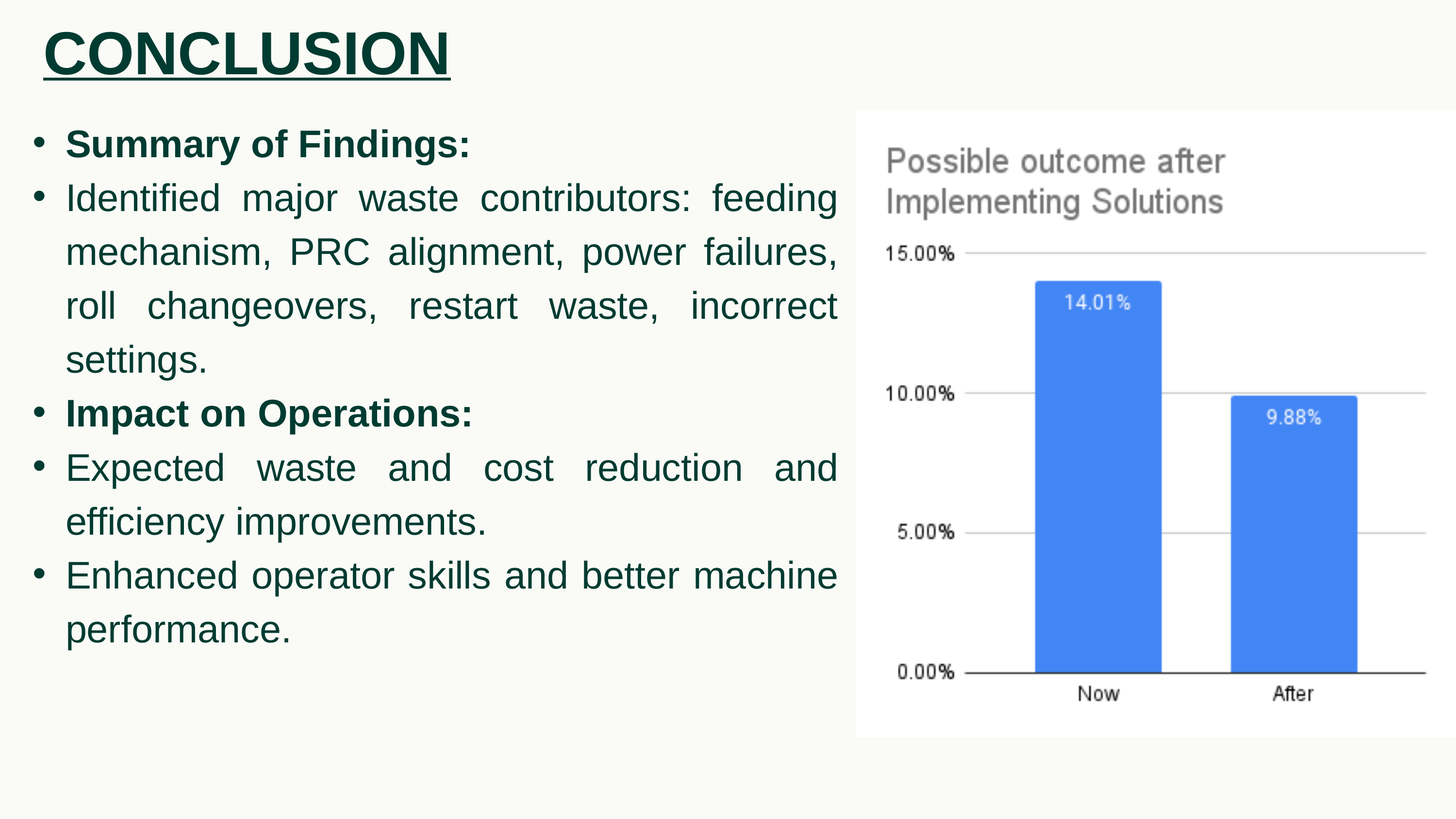

CONCLUSION
Summary of Findings:
Identified major waste contributors: feeding mechanism, PRC alignment, power failures, roll changeovers, restart waste, incorrect settings.
Impact on Operations:
Expected waste and cost reduction and efficiency improvements.
Enhanced operator skills and better machine performance.